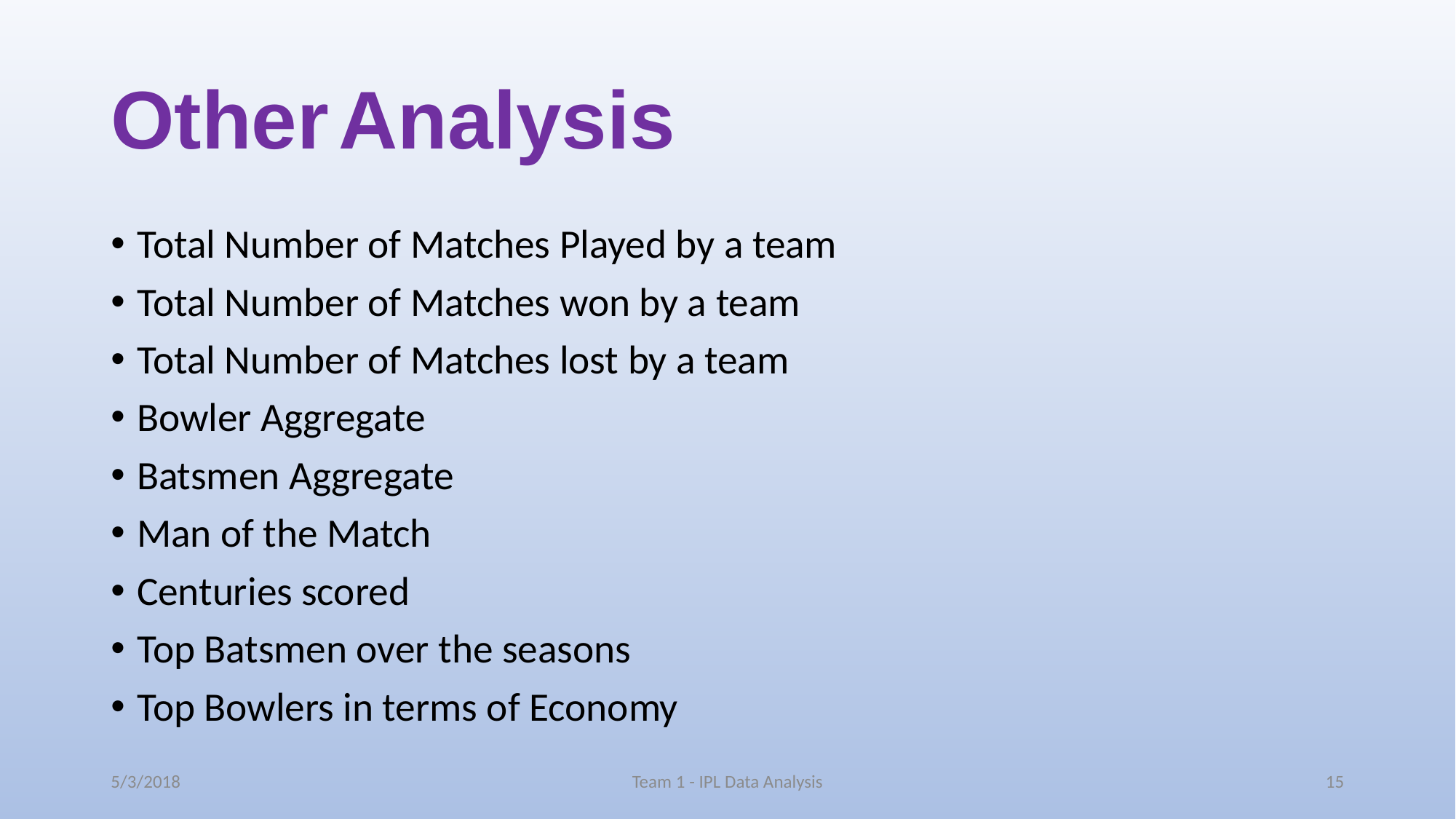

# Other Analysis
Total Number of Matches Played by a team
Total Number of Matches won by a team
Total Number of Matches lost by a team
Bowler Aggregate
Batsmen Aggregate
Man of the Match
Centuries scored
Top Batsmen over the seasons
Top Bowlers in terms of Economy

5/3/2018
Team 1 - IPL Data Analysis
15